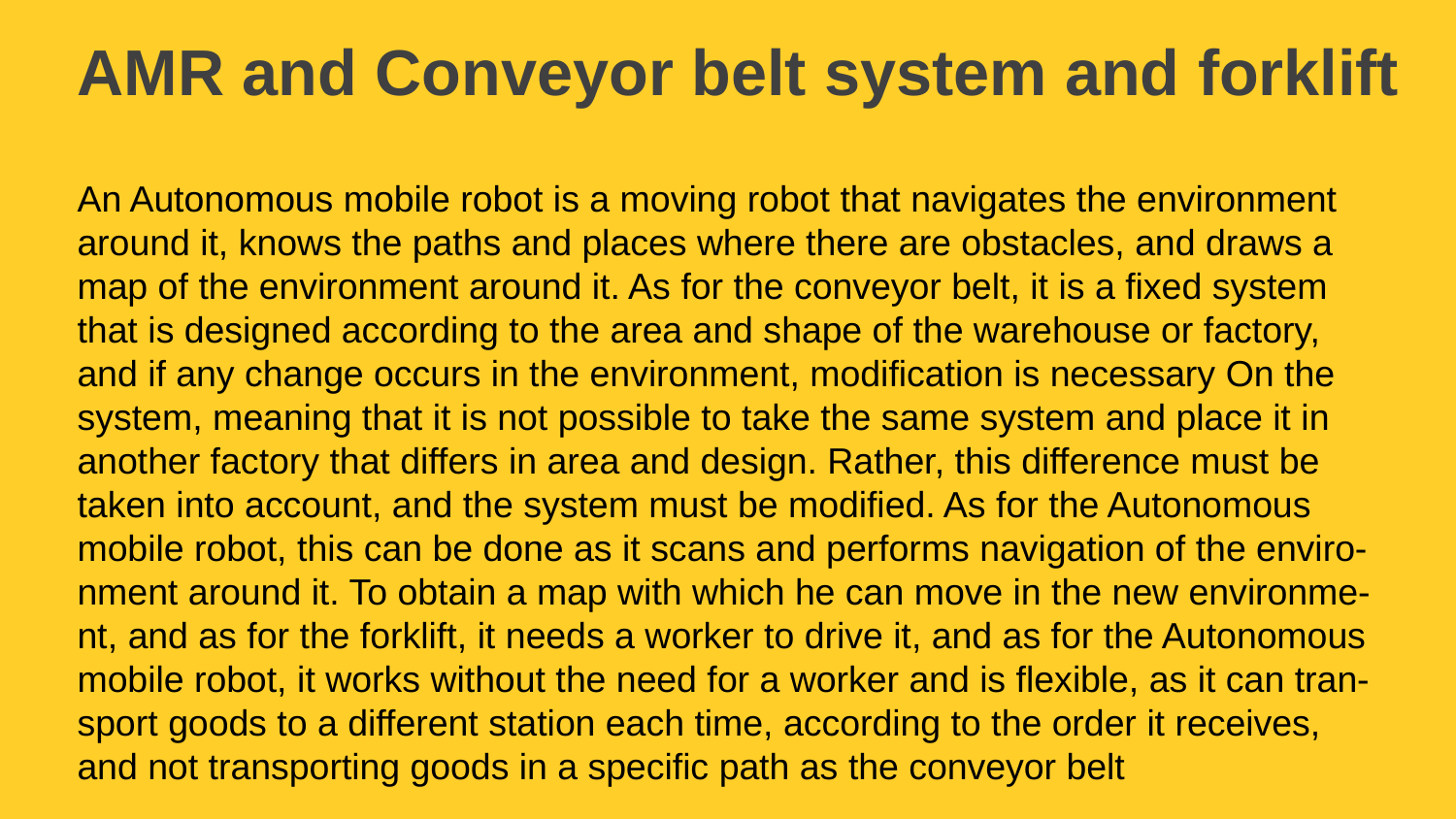

AMR and Conveyor belt system and forklift
An Autonomous mobile robot is a moving robot that navigates the environment
around it, knows the paths and places where there are obstacles, and draws a
map of the environment around it. As for the conveyor belt, it is a fixed system
that is designed according to the area and shape of the warehouse or factory,
and if any change occurs in the environment, modification is necessary On the
system, meaning that it is not possible to take the same system and place it in
another factory that differs in area and design. Rather, this difference must be
taken into account, and the system must be modified. As for the Autonomous
mobile robot, this can be done as it scans and performs navigation of the enviro-nment around it. To obtain a map with which he can move in the new environme-nt, and as for the forklift, it needs a worker to drive it, and as for the Autonomous mobile robot, it works without the need for a worker and is flexible, as it can tran-sport goods to a different station each time, according to the order it receives,
and not transporting goods in a specific path as the conveyor belt